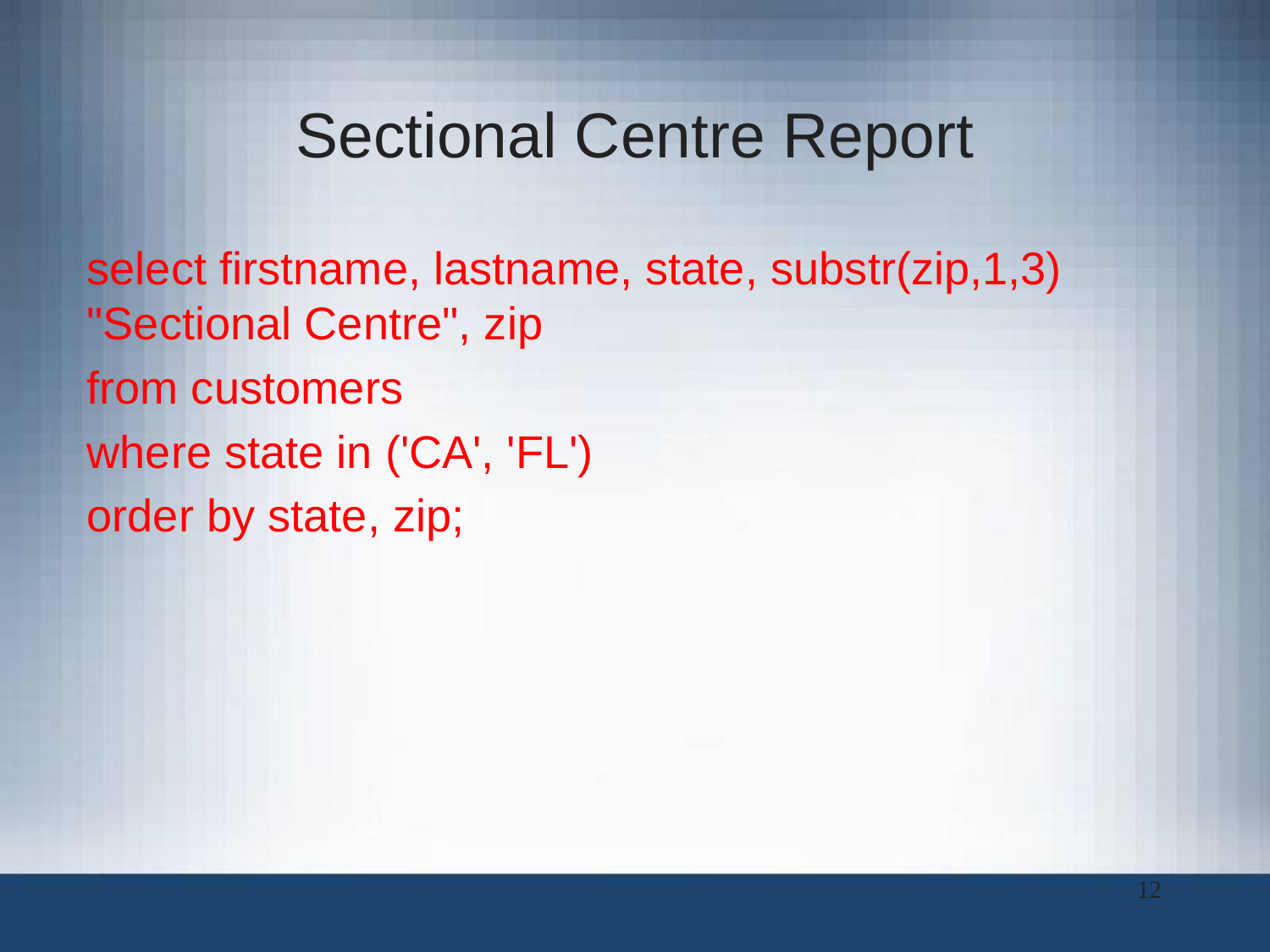

# Sectional Centre Report
select firstname, lastname, state, substr(zip,1,3) "Sectional Centre", zip
from customers
where state in ('CA', 'FL')
order by state, zip;
12